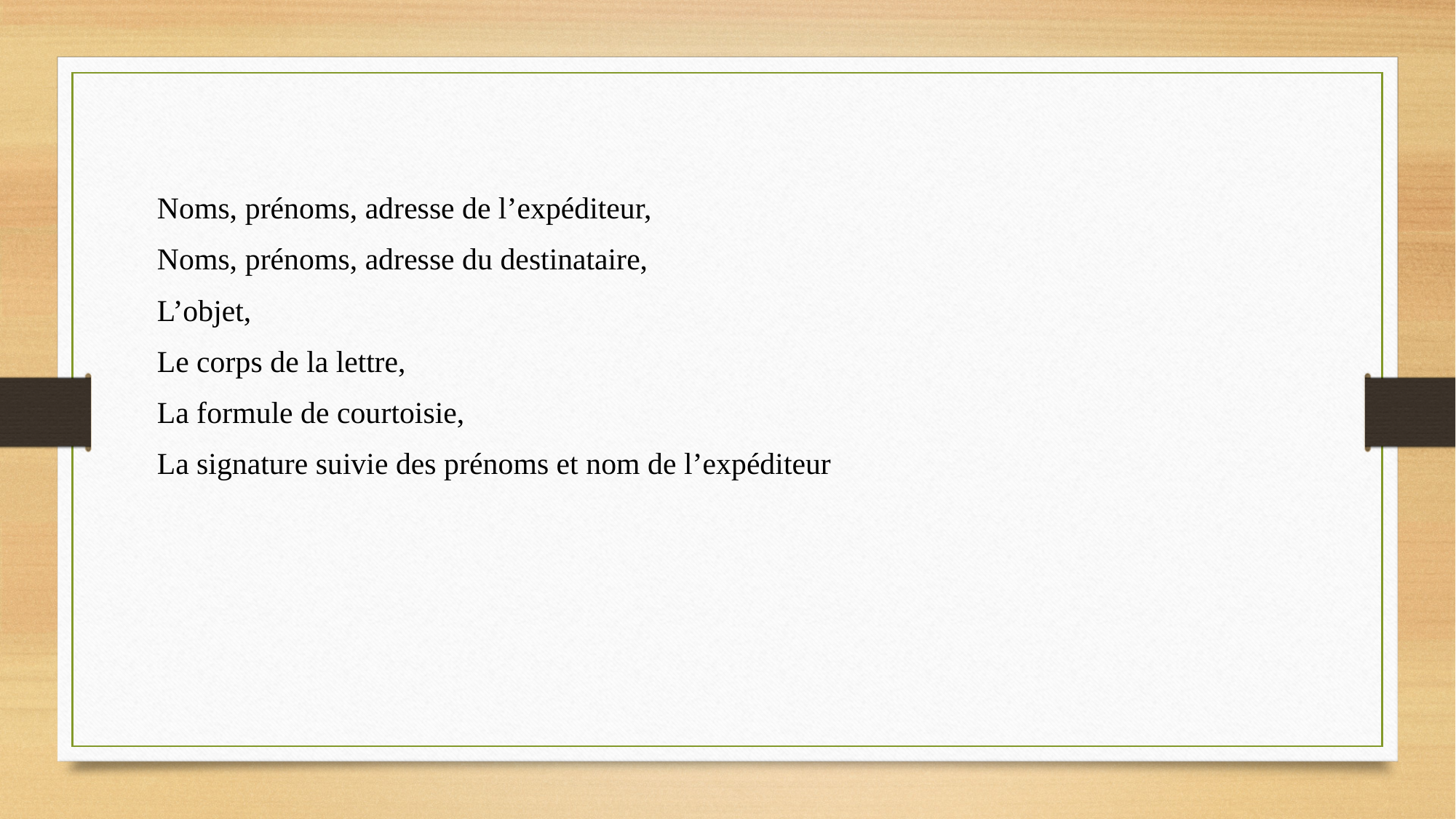

Noms, prénoms, adresse de l’expéditeur,
Noms, prénoms, adresse du destinataire,
L’objet,
Le corps de la lettre,
La formule de courtoisie,
La signature suivie des prénoms et nom de l’expéditeur